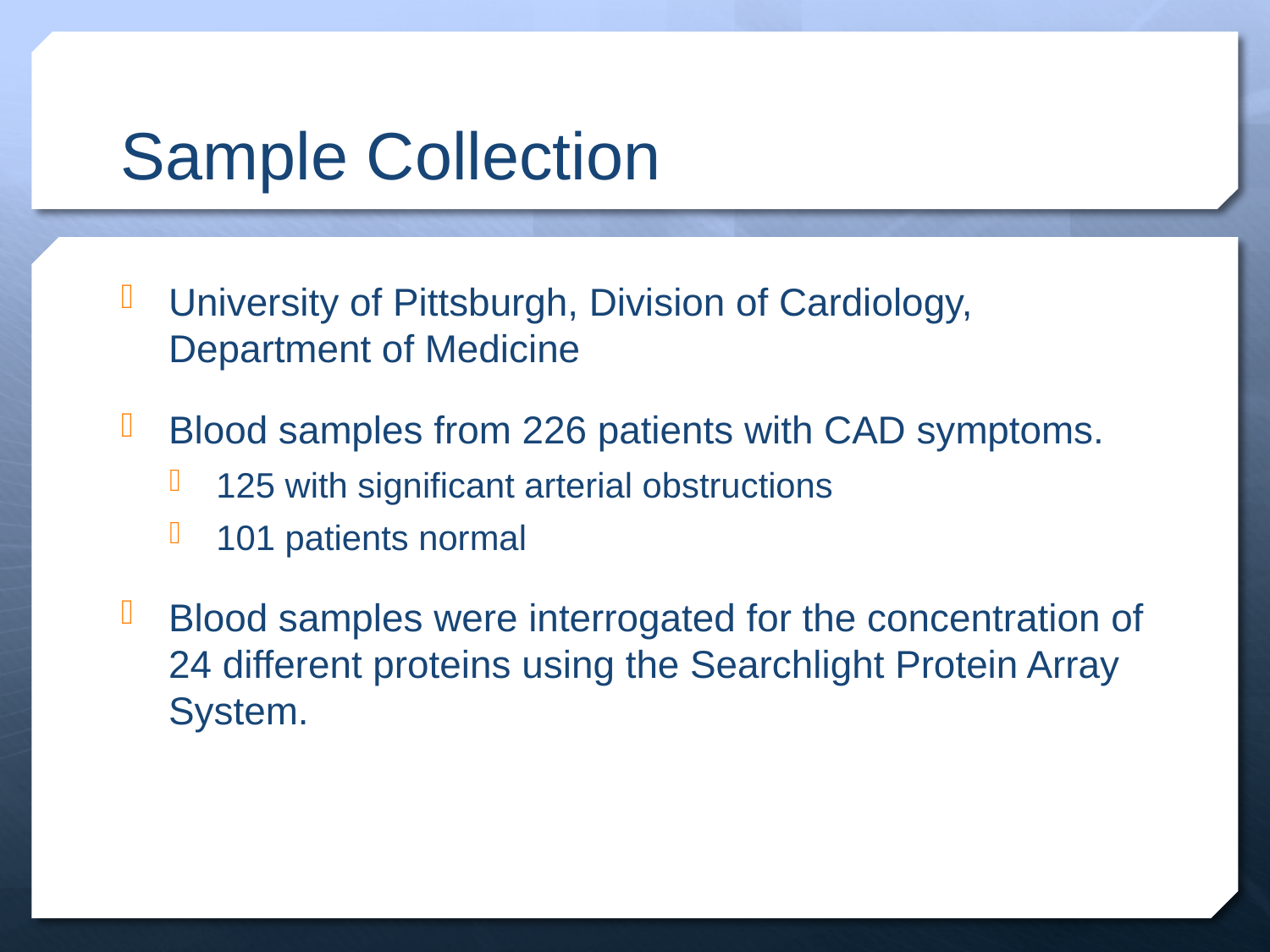

# Sample Collection
University of Pittsburgh, Division of Cardiology, Department of Medicine
Blood samples from 226 patients with CAD symptoms.
125 with significant arterial obstructions
101 patients normal
Blood samples were interrogated for the concentration of 24 different proteins using the Searchlight Protein Array System.